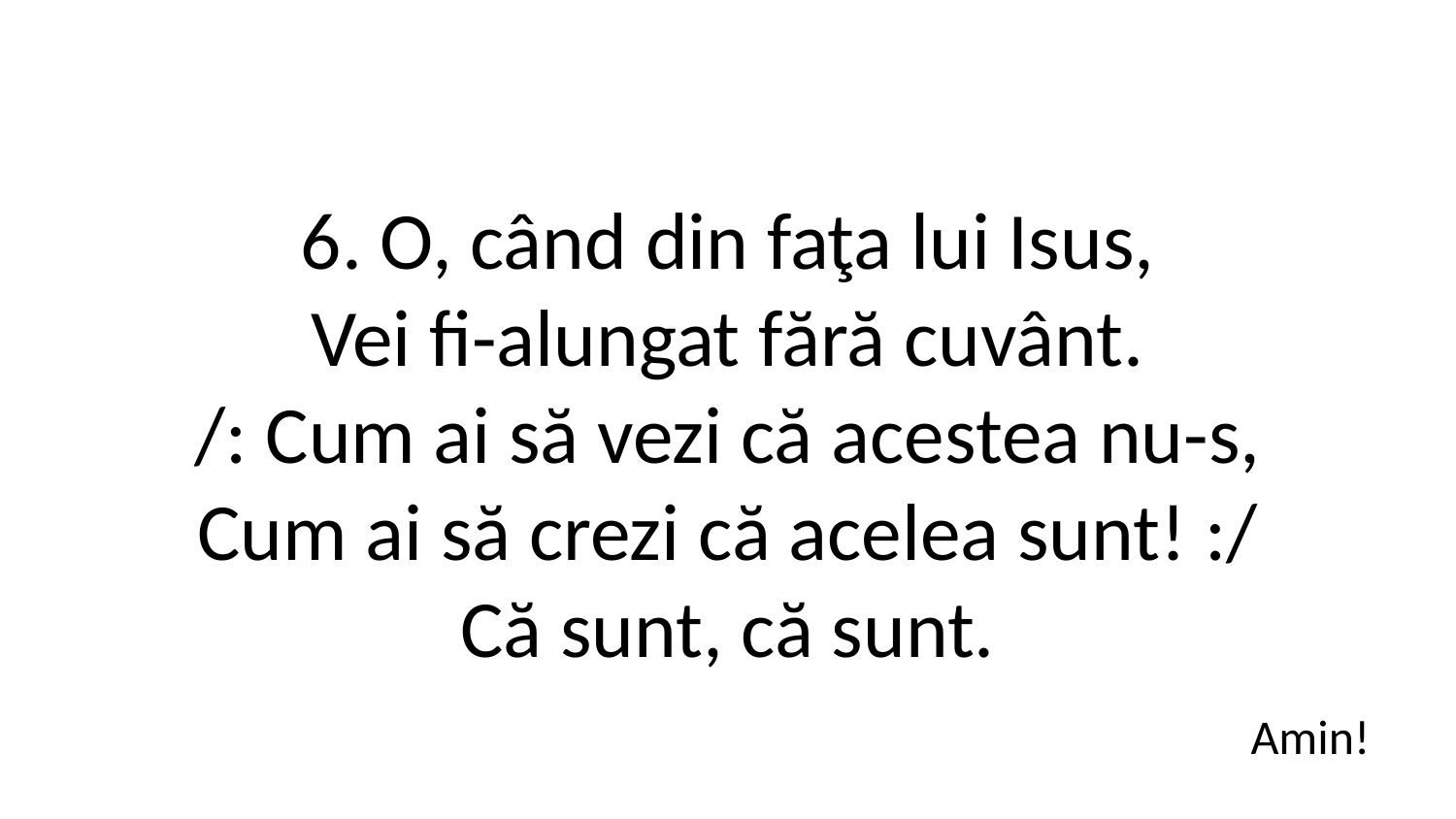

6. O, când din faţa lui Isus,
Vei fi-alungat fără cuvânt.
/: Cum ai să vezi că acestea nu-s,
Cum ai să crezi că acelea sunt! :/
Că sunt, că sunt.

Amin!